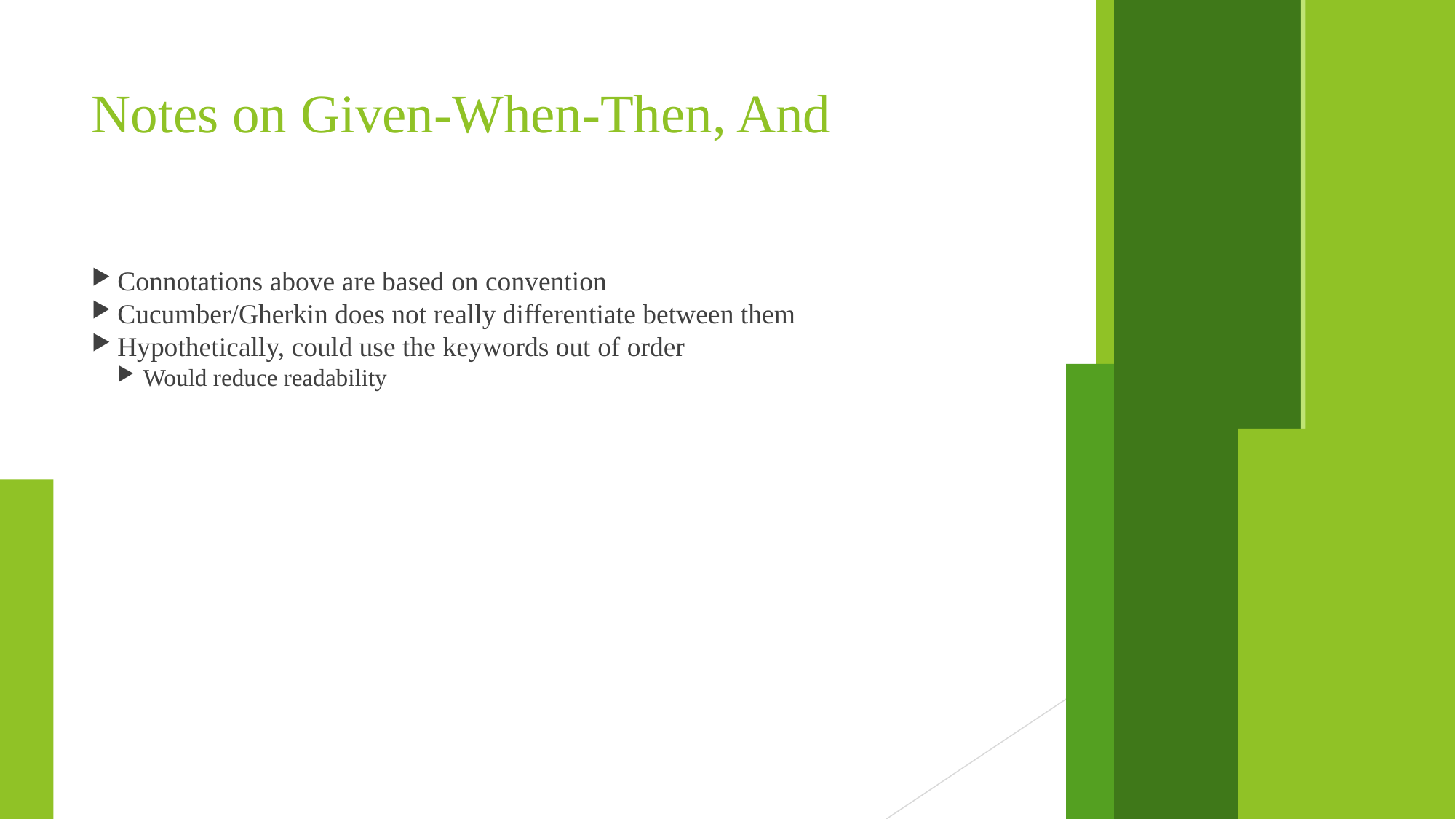

Notes on Given-When-Then, And
Connotations above are based on convention
Cucumber/Gherkin does not really differentiate between them
Hypothetically, could use the keywords out of order
Would reduce readability